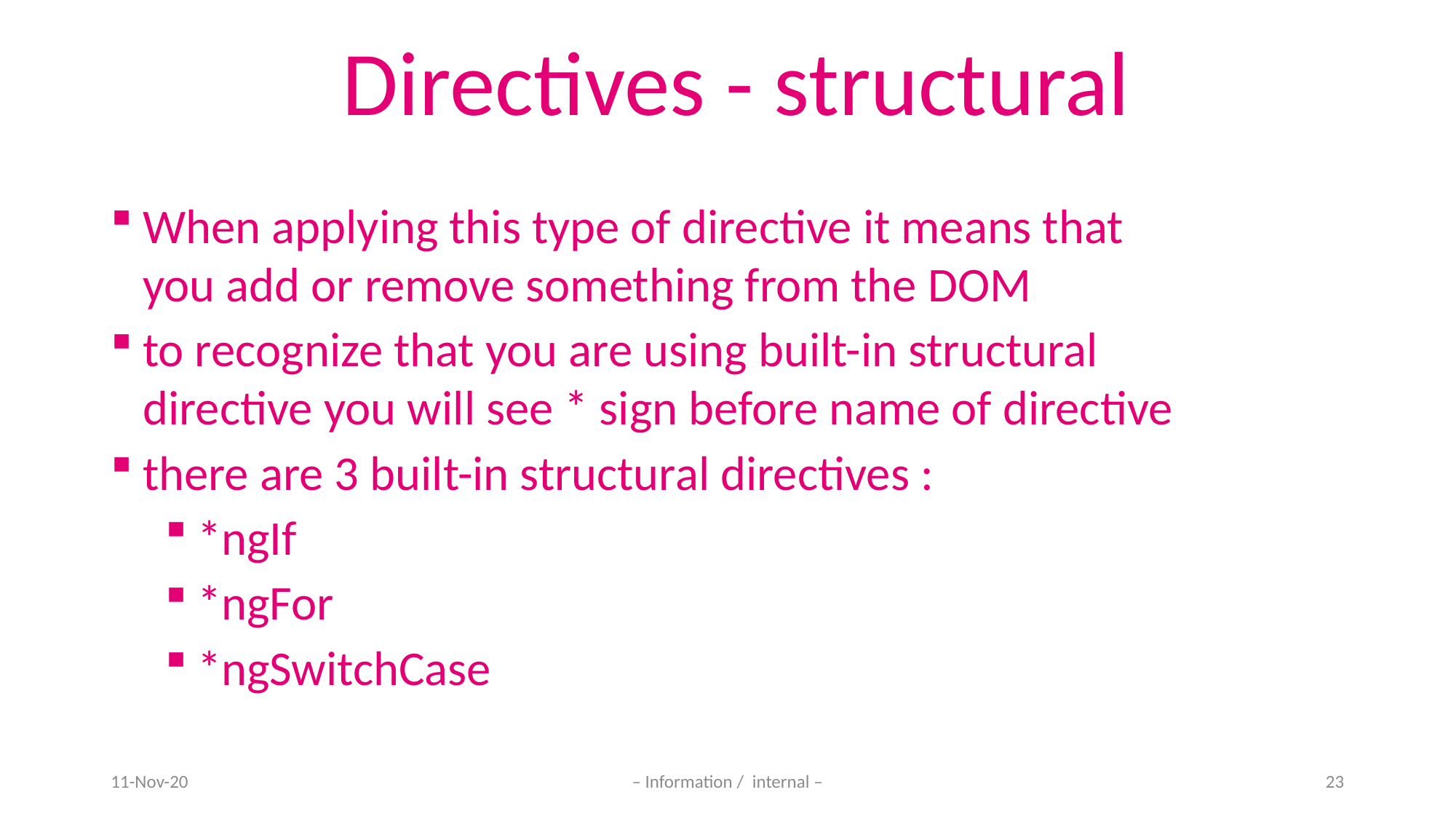

Directives - structural
When applying this type of directive it means that you add or remove something from the DOM
to recognize that you are using built-in structural directive you will see * sign before name of directive
there are 3 built-in structural directives :
*ngIf
*ngFor
*ngSwitchCase

11-Nov-20
– Information /  internal –
23